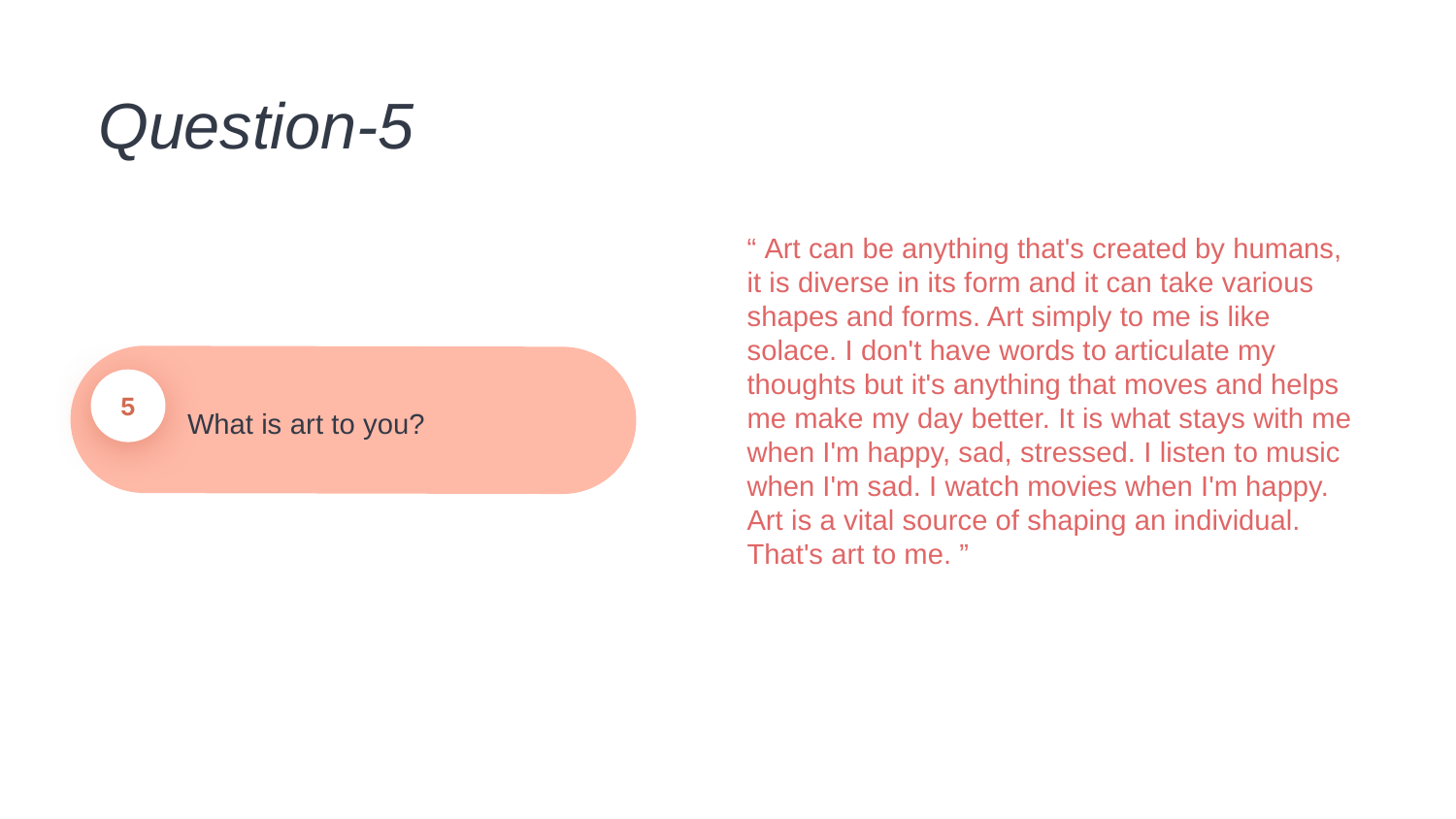

Question-5

What is art to you?
5

“ Art can be anything that's created by humans, it is diverse in its form and it can take various shapes and forms. Art simply to me is like solace. I don't have words to articulate my thoughts but it's anything that moves and helps me make my day better. It is what stays with me when I'm happy, sad, stressed. I listen to music when I'm sad. I watch movies when I'm happy. Art is a vital source of shaping an individual. That's art to me. ”